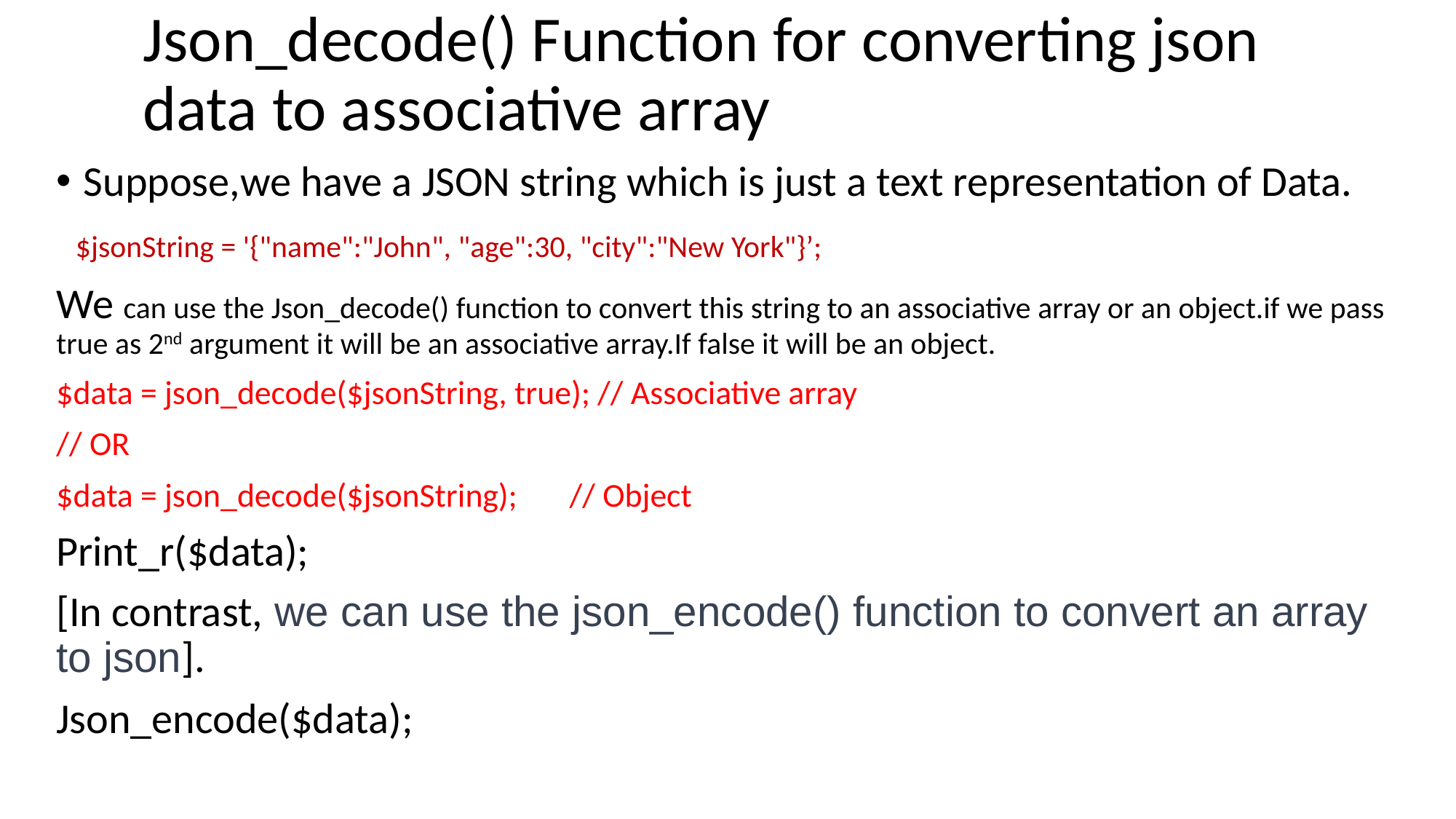

# Json_decode() Function for converting json data to associative array
Suppose,we have a JSON string which is just a text representation of Data.
  $jsonString = '{"name":"John", "age":30, "city":"New York"}’;
We can use the Json_decode() function to convert this string to an associative array or an object.if we pass true as 2nd argument it will be an associative array.If false it will be an object.
$data = json_decode($jsonString, true); // Associative array
// OR
$data = json_decode($jsonString);       // Object
Print_r($data);
[In contrast, we can use the json_encode() function to convert an array to json].
Json_encode($data);